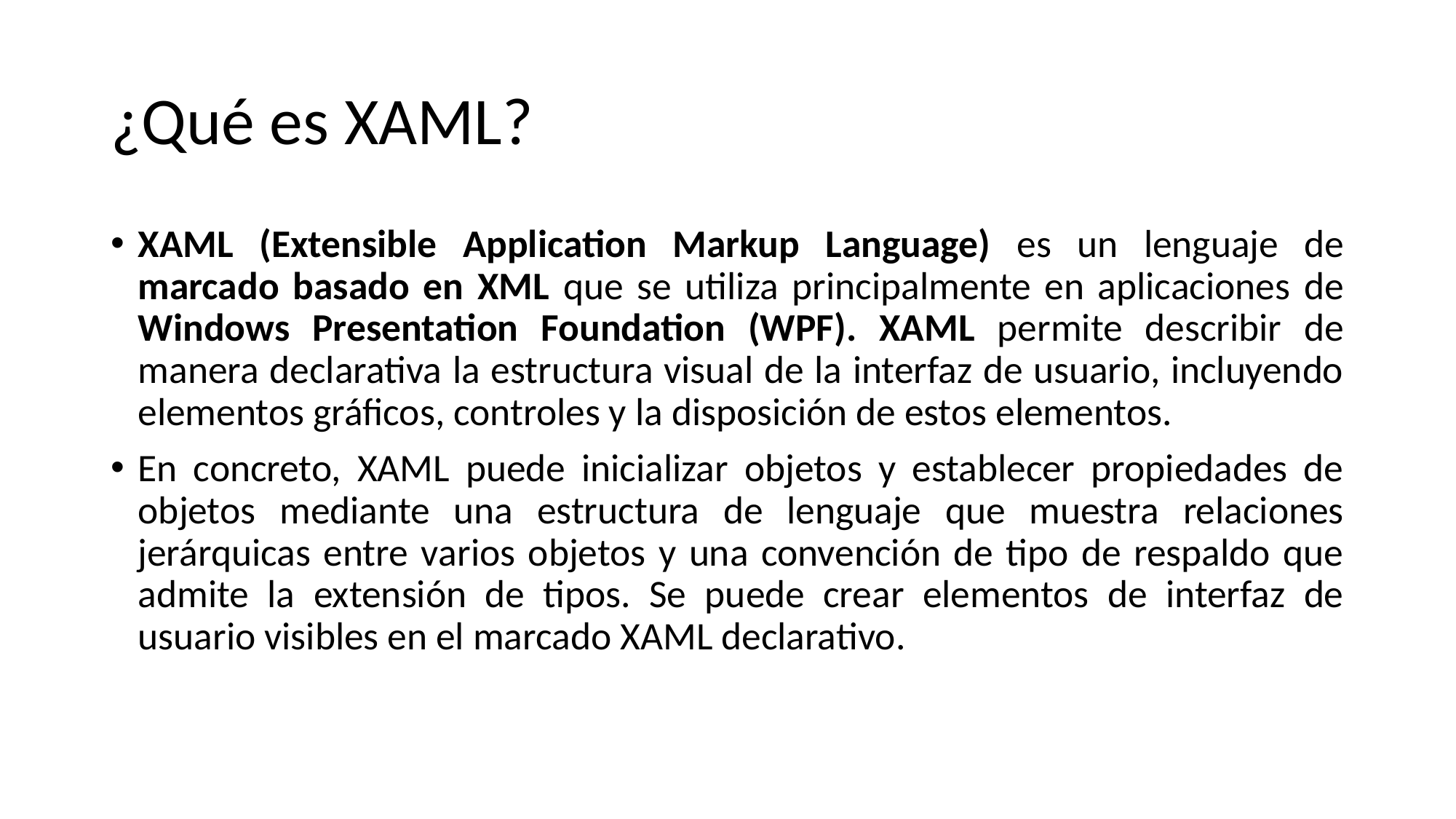

# ¿Qué es XAML?
XAML (Extensible Application Markup Language) es un lenguaje de marcado basado en XML que se utiliza principalmente en aplicaciones de Windows Presentation Foundation (WPF). XAML permite describir de manera declarativa la estructura visual de la interfaz de usuario, incluyendo elementos gráficos, controles y la disposición de estos elementos.
En concreto, XAML puede inicializar objetos y establecer propiedades de objetos mediante una estructura de lenguaje que muestra relaciones jerárquicas entre varios objetos y una convención de tipo de respaldo que admite la extensión de tipos. Se puede crear elementos de interfaz de usuario visibles en el marcado XAML declarativo.